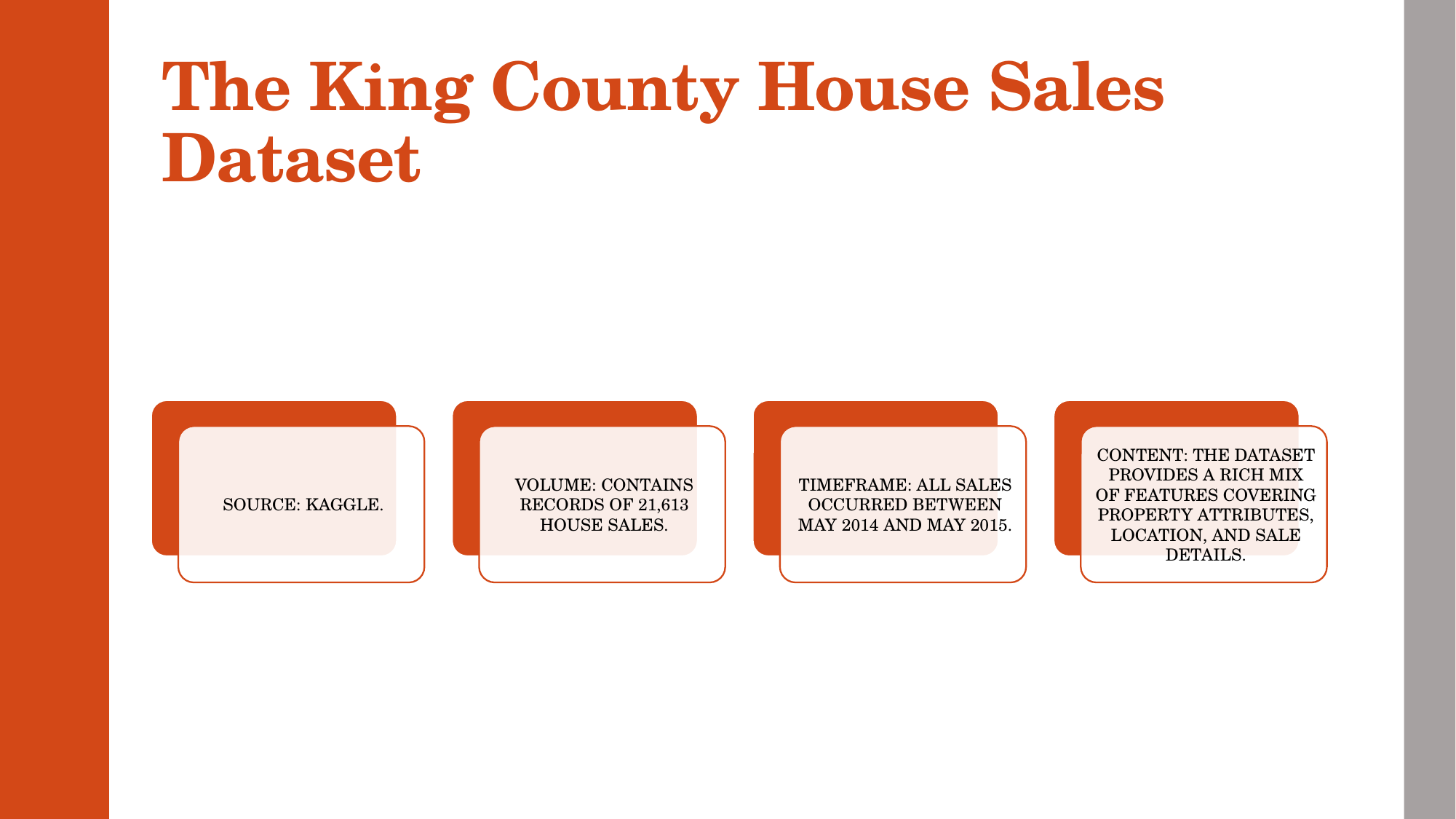

# The King County House Sales Dataset
Source: Kaggle.
Volume: Contains records of 21,613 house sales.
Timeframe: All sales occurred between May 2014 and May 2015.
Content: The dataset provides a rich mix of features covering property attributes, location, and sale details.